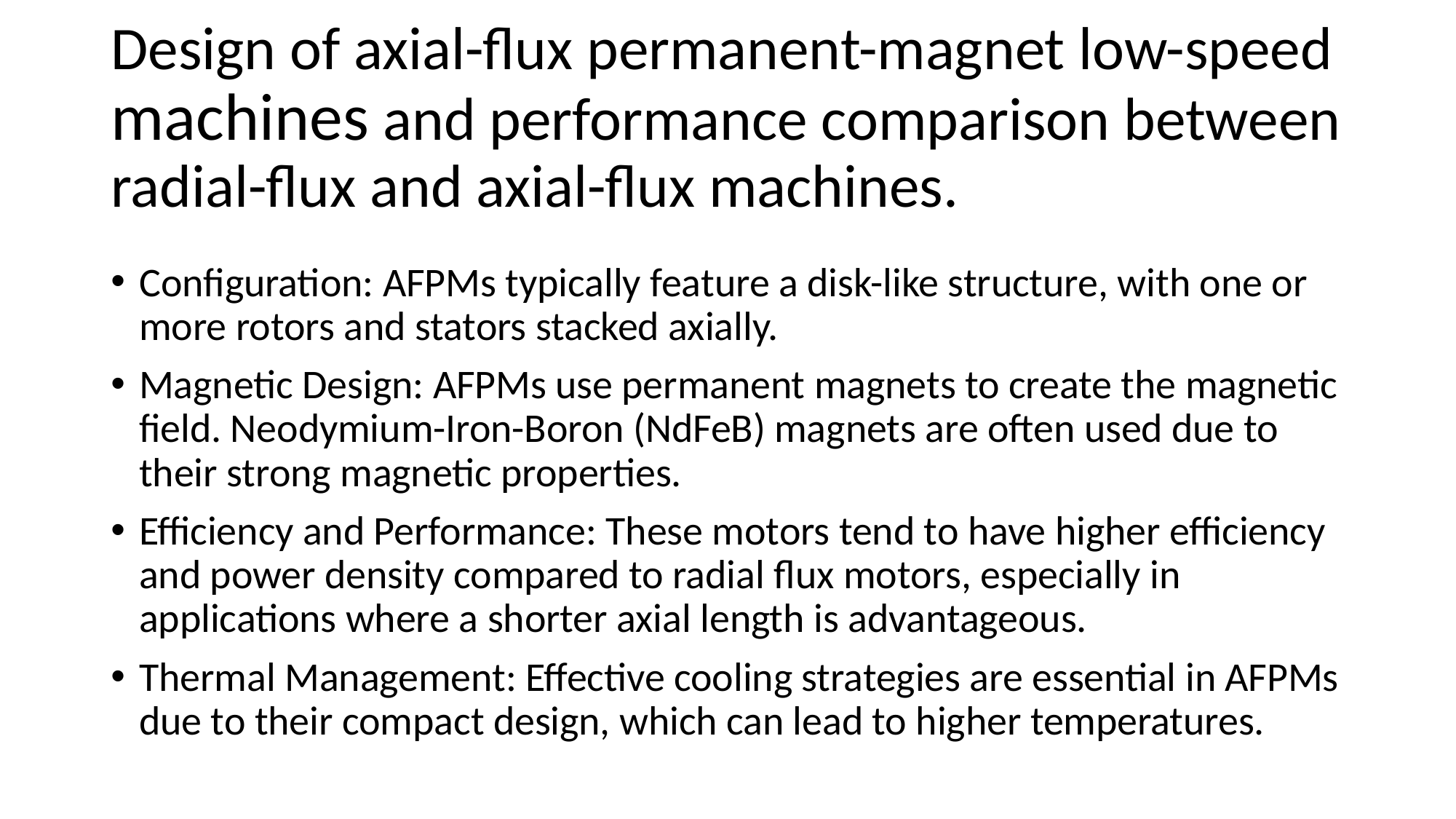

# Design of axial-flux permanent-magnet low-speed machines and performance comparison between radial-flux and axial-flux machines.
Configuration: AFPMs typically feature a disk-like structure, with one or more rotors and stators stacked axially.
Magnetic Design: AFPMs use permanent magnets to create the magnetic field. Neodymium-Iron-Boron (NdFeB) magnets are often used due to their strong magnetic properties.
Efficiency and Performance: These motors tend to have higher efficiency and power density compared to radial flux motors, especially in applications where a shorter axial length is advantageous.
Thermal Management: Effective cooling strategies are essential in AFPMs due to their compact design, which can lead to higher temperatures.